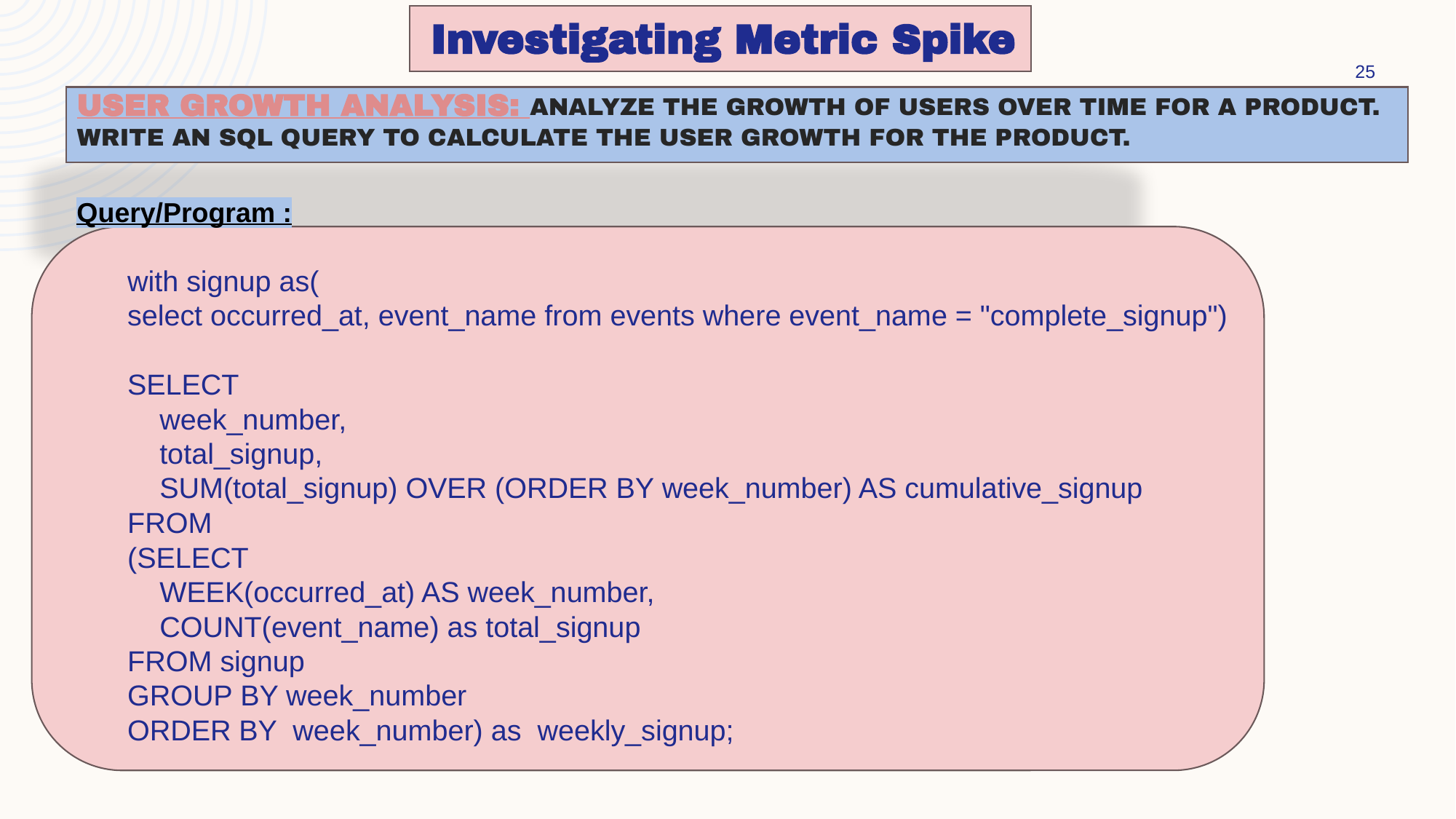

Investigating Metric Spike
25
# User Growth Analysis: Analyze the growth of users over time for a product. Write an SQL query to calculate the user growth for the product.

Query/Program :

with signup as(
select occurred_at, event_name from events where event_name = "complete_signup")

SELECT
    week_number,
    total_signup,
    SUM(total_signup) OVER (ORDER BY week_number) AS cumulative_signup
FROM
(SELECT
    WEEK(occurred_at) AS week_number,
    COUNT(event_name) as total_signup
FROM signup
GROUP BY week_number
ORDER BY  week_number) as  weekly_signup;